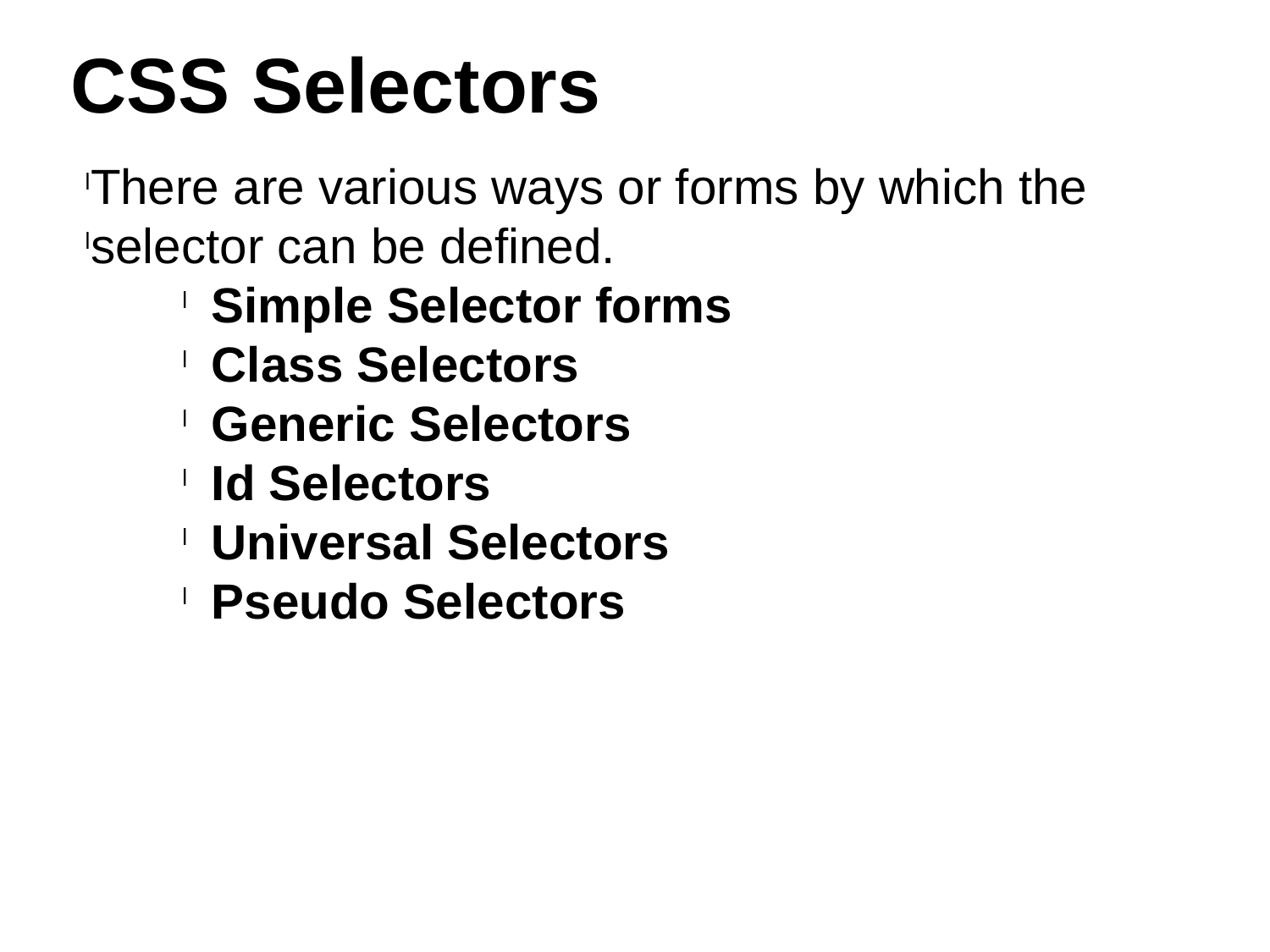

CSS Selectors
There are various ways or forms by which the
selector can be defined.
Simple Selector forms
Class Selectors
Generic Selectors
Id Selectors
Universal Selectors
Pseudo Selectors